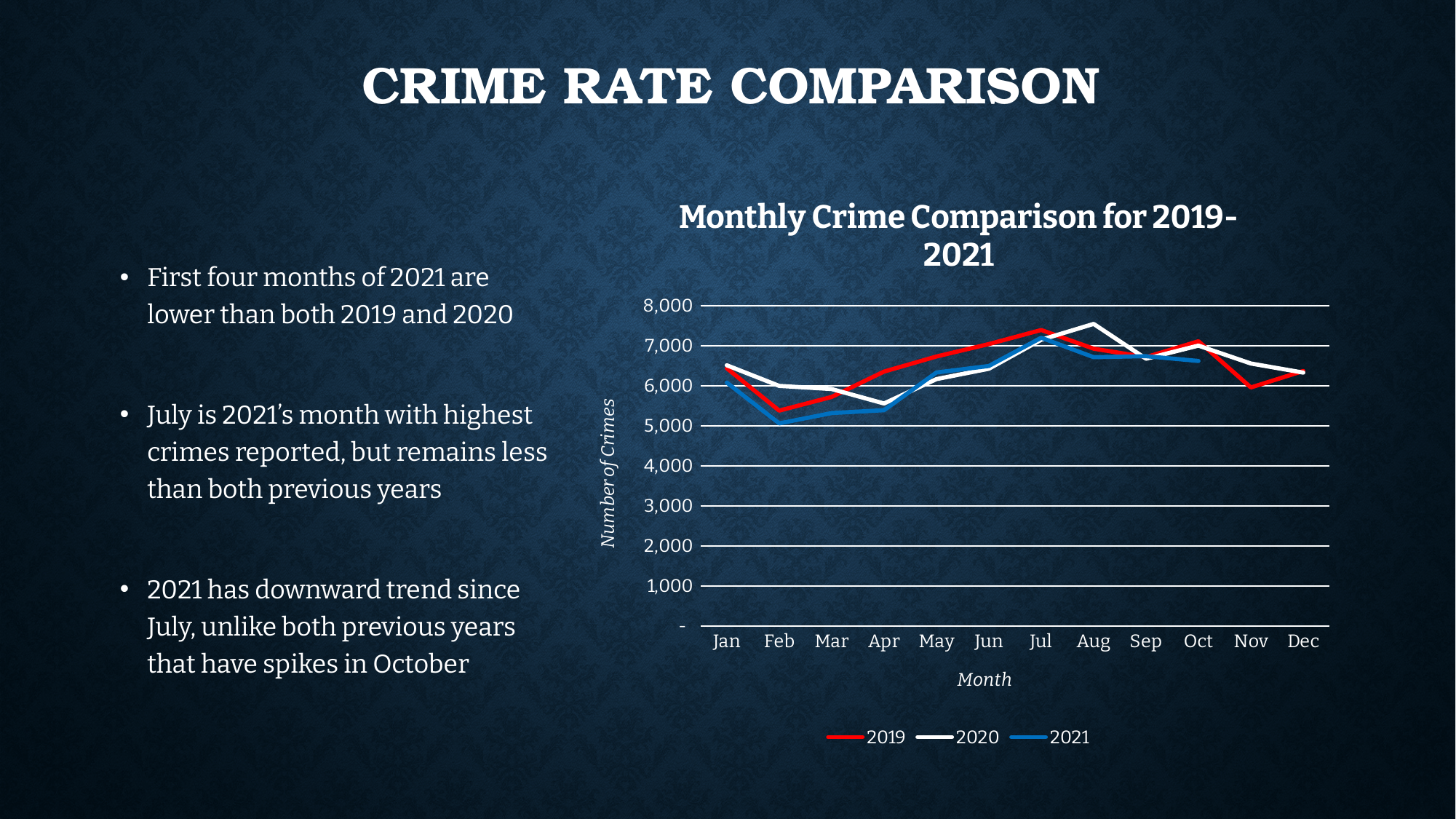

# Crime Rate Comparison

### Chart: Monthly Crime Comparison for 2019-2021

| Category | 2019 | 2020 | 2021 |
|---|---|---|---|
| Jan | 6439.0 | 6514.0 | 6082.0 |
| Feb | 5381.0 | 5999.0 | 5062.0 |
| Mar | 5723.0 | 5920.0 | 5320.0 |
| Apr | 6356.0 | 5559.0 | 5392.0 |
| May | 6734.0 | 6168.0 | 6334.0 |
| Jun | 7044.0 | 6427.0 | 6496.0 |
| Jul | 7396.0 | 7152.0 | 7202.0 |
| Aug | 6929.0 | 7548.0 | 6716.0 |
| Sep | 6717.0 | 6678.0 | 6741.0 |
| Oct | 7115.0 | 7006.0 | 6622.0 |
| Nov | 5960.0 | 6558.0 | None |
| Dec | 6372.0 | 6331.0 | None |
First four months of 2021 are lower than both 2019 and 2020

July is 2021’s month with highest crimes reported, but remains less than both previous years

2021 has downward trend since July, unlike both previous years that have spikes in October